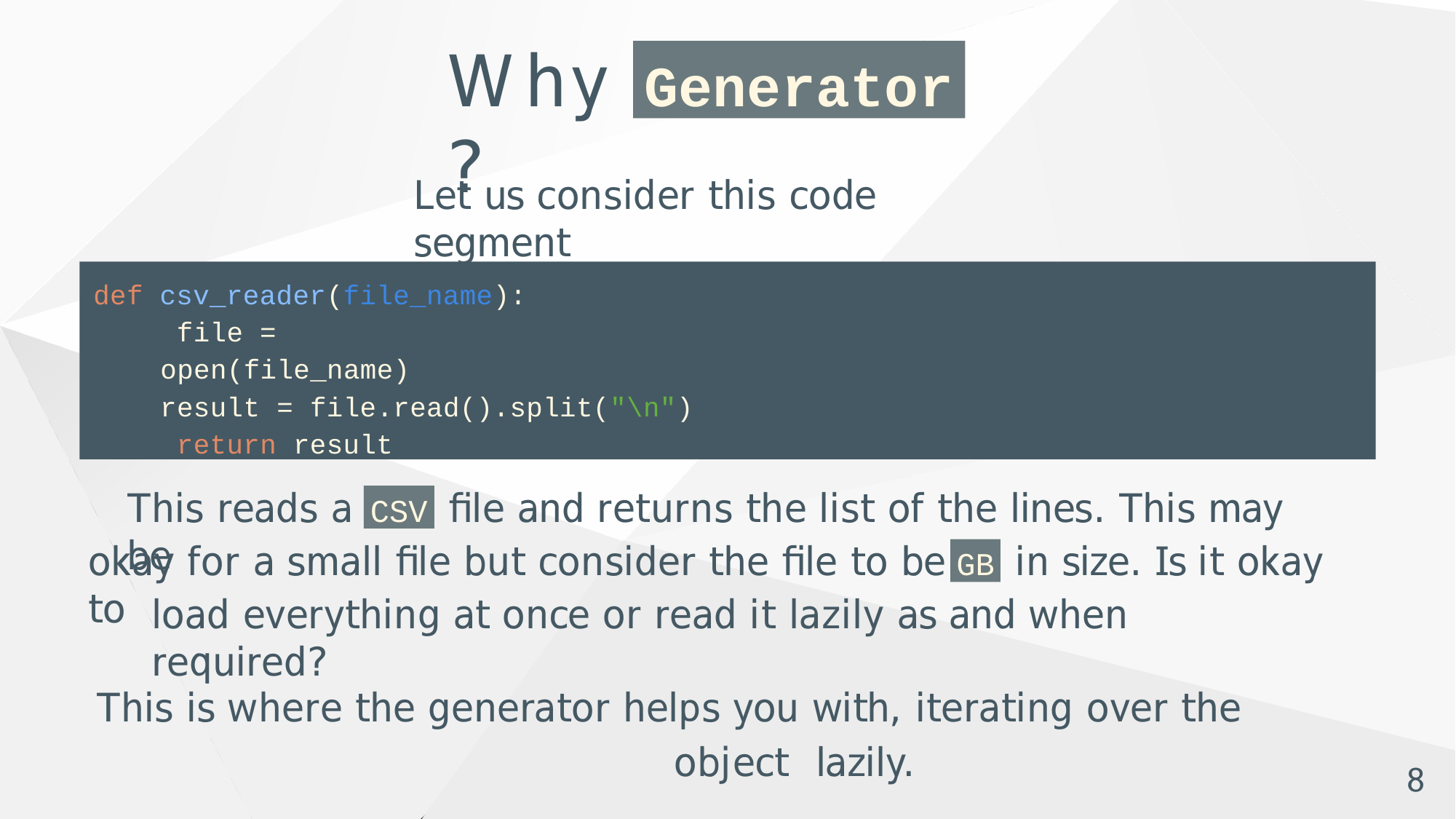

# Why	?
Generator
Let us consider this code segment
def csv_reader(file_name):  file = open(file_name)
result = file.read().split("\n")  return result
This reads a	file and returns the list of the lines. This may be
CSV
okay for a small file but consider the file to be	in size. Is it okay to
GB
load everything at once or read it lazily as and when required?
This is where the generator helps you with, iterating over the object  lazily.
8